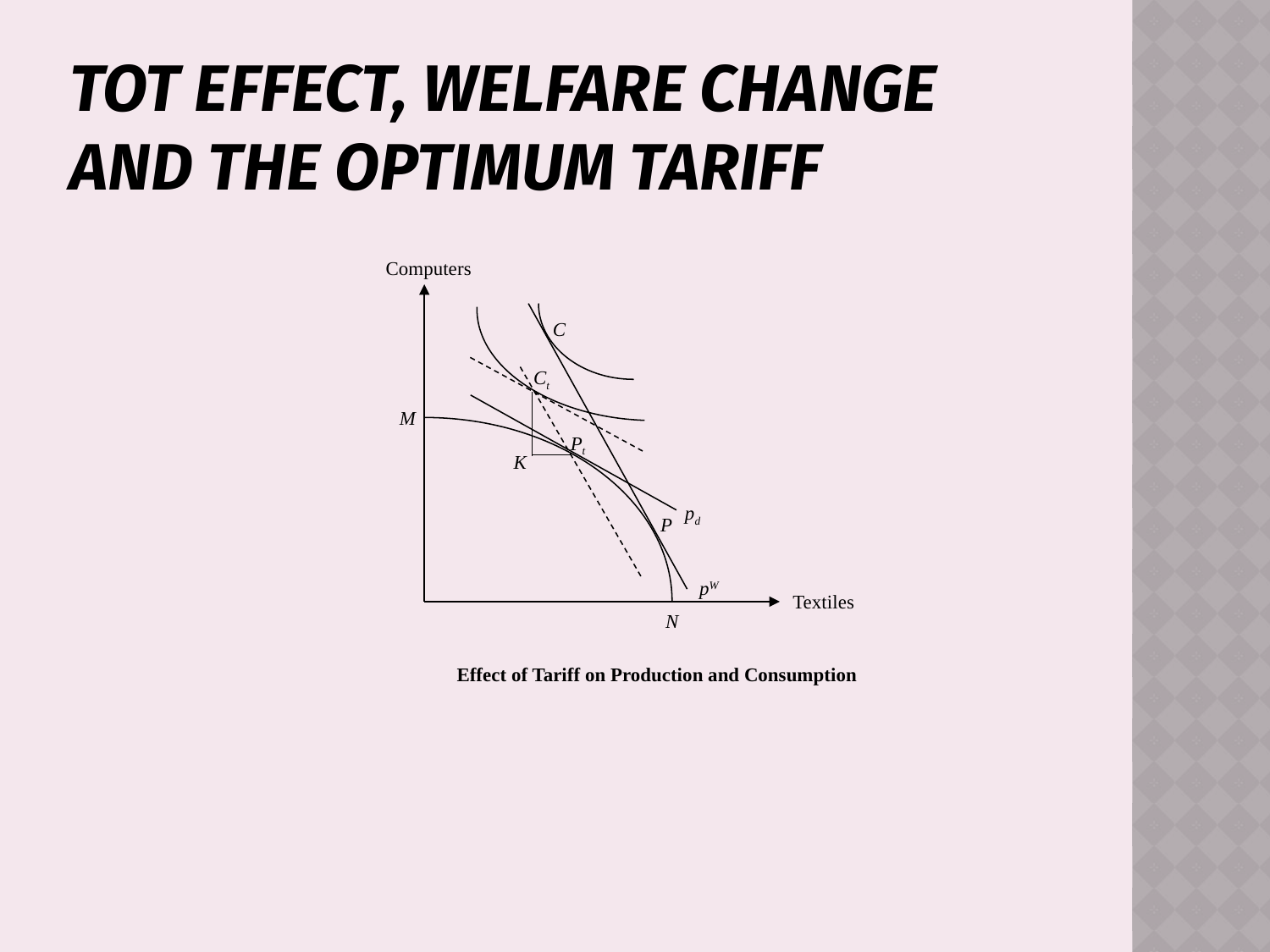

# TOT effect, Welfare Change and the Optimum Tariff

Computers

C
Ct
M

Pt
K
pd
P
pW
Textiles
N
	 Effect of Tariff on Production and Consumption